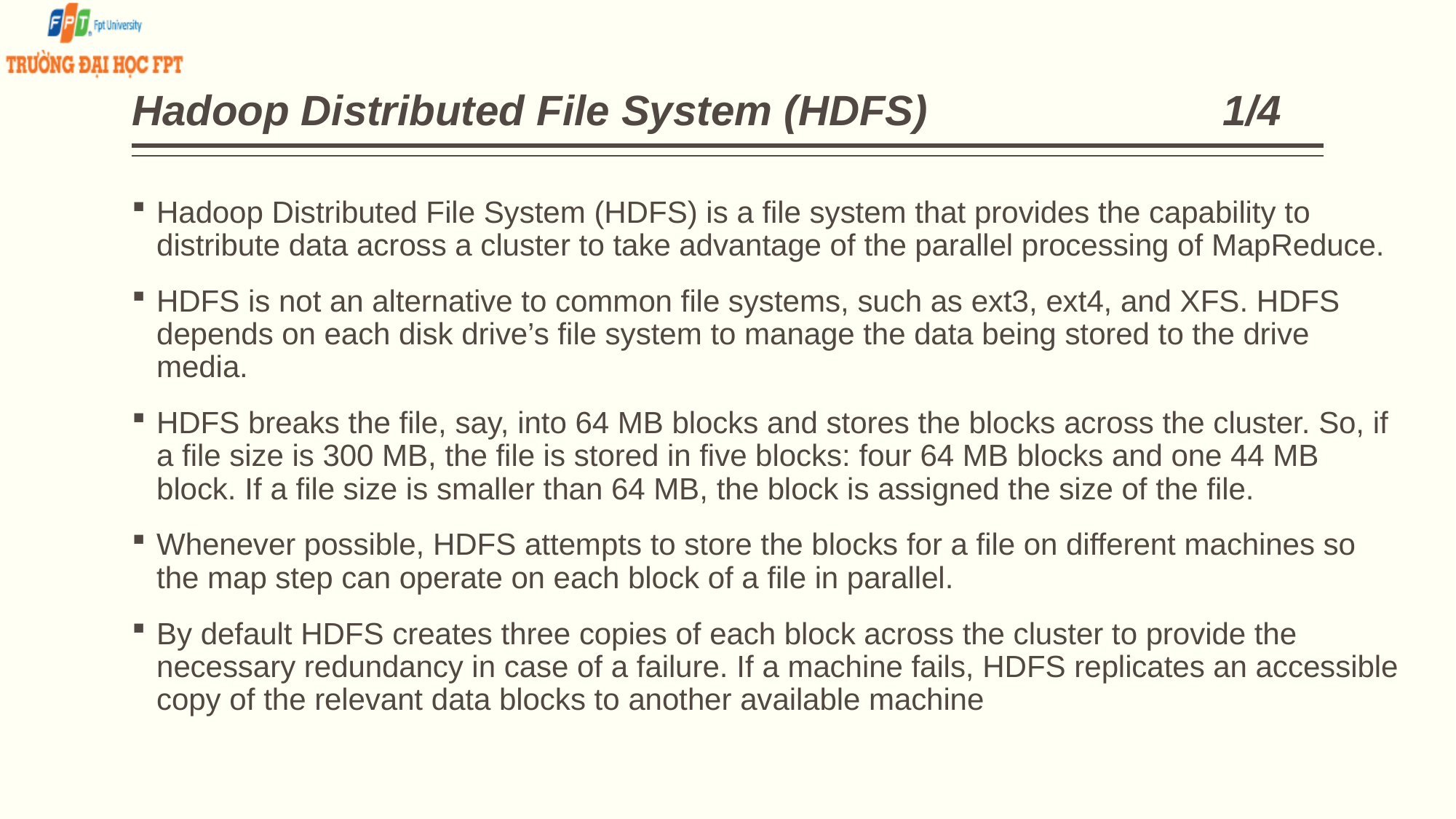

# Hadoop Distributed File System (HDFS)                         1/4
Hadoop Distributed File System (HDFS) is a file system that provides the capability to distribute data across a cluster to take advantage of the parallel processing of MapReduce.
HDFS is not an alternative to common file systems, such as ext3, ext4, and XFS. HDFS depends on each disk drive’s file system to manage the data being stored to the drive media.
HDFS breaks the file, say, into 64 MB blocks and stores the blocks across the cluster. So, if a file size is 300 MB, the file is stored in five blocks: four 64 MB blocks and one 44 MB block. If a file size is smaller than 64 MB, the block is assigned the size of the file.
Whenever possible, HDFS attempts to store the blocks for a file on different machines so the map step can operate on each block of a file in parallel.
By default HDFS creates three copies of each block across the cluster to provide the necessary redundancy in case of a failure. If a machine fails, HDFS replicates an accessible copy of the relevant data blocks to another available machine